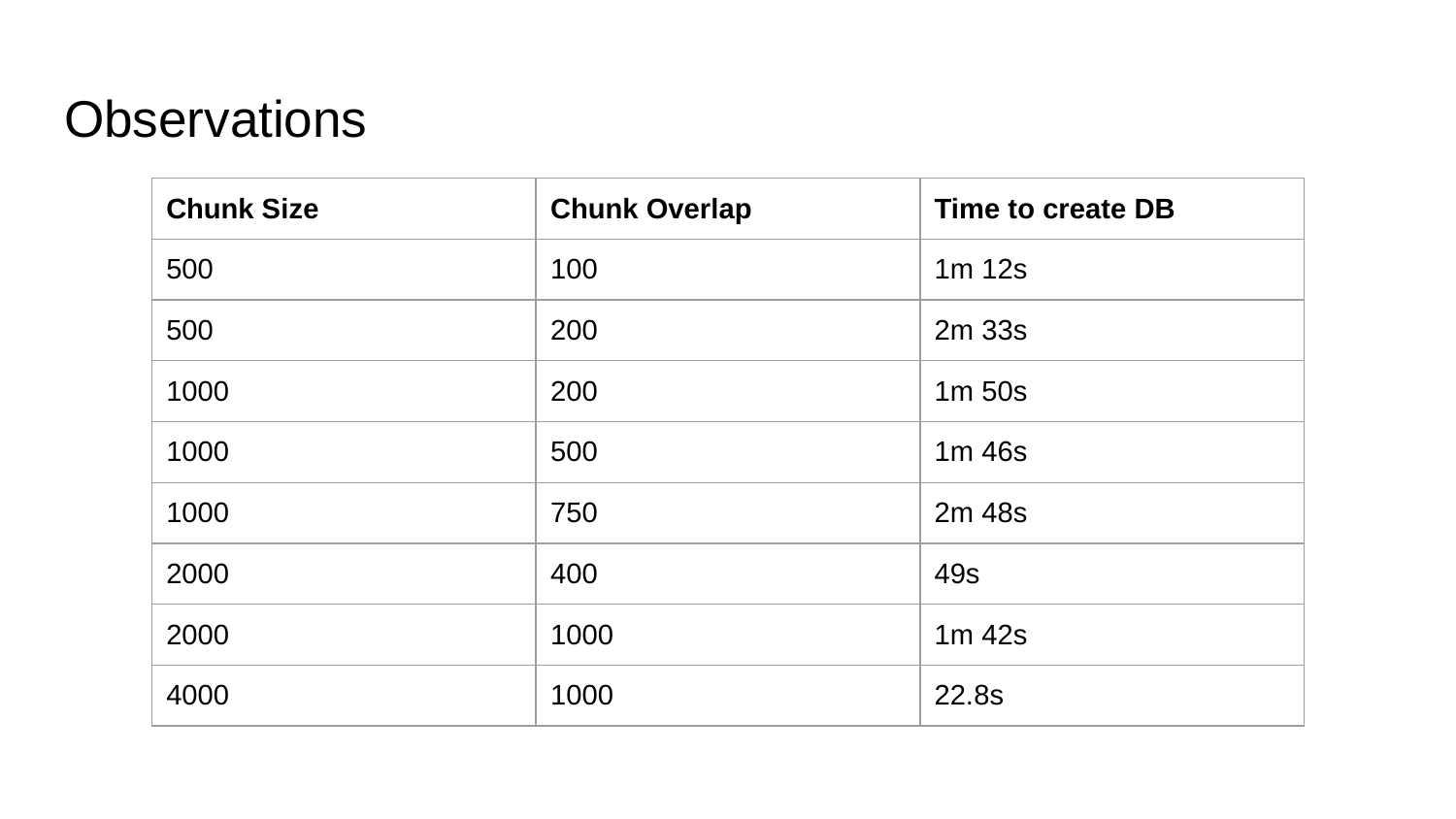

# Observations
| Chunk Size | Chunk Overlap | Time to create DB |
| --- | --- | --- |
| 500 | 100 | 1m 12s |
| 500 | 200 | 2m 33s |
| 1000 | 200 | 1m 50s |
| 1000 | 500 | 1m 46s |
| 1000 | 750 | 2m 48s |
| 2000 | 400 | 49s |
| 2000 | 1000 | 1m 42s |
| 4000 | 1000 | 22.8s |